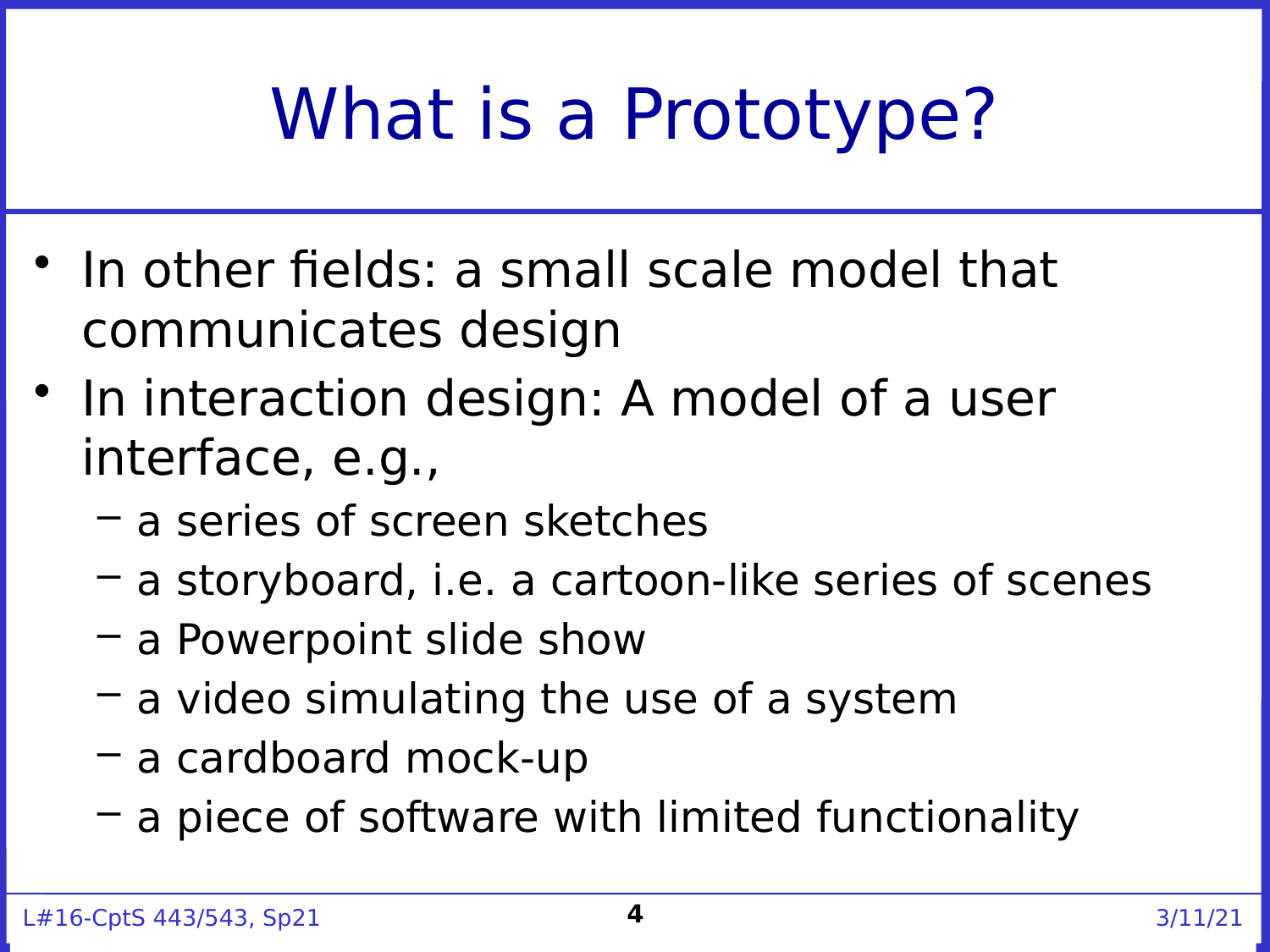

# What is a Prototype?
In other fields: a small scale model that communicates design
In interaction design: A model of a user interface, e.g.,
a series of screen sketches
a storyboard, i.e. a cartoon-like series of scenes
a Powerpoint slide show
a video simulating the use of a system
a cardboard mock-up
a piece of software with limited functionality
4